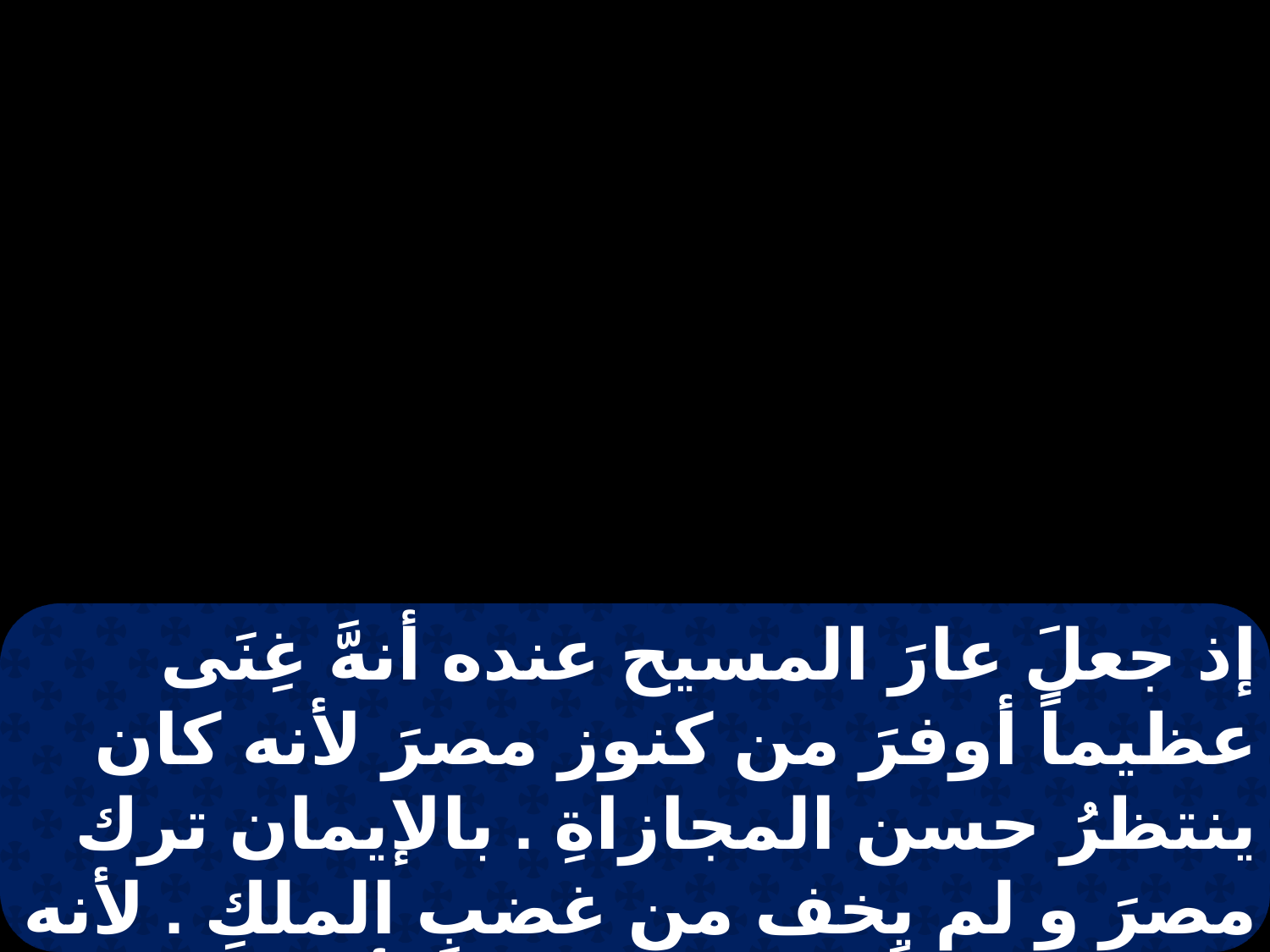

إذ جعلَ عارَ المسيح عنده أنهَّ غِنَى عظيماً أوفرَ من كنوز مصرَ لأنه كان ينتظرُ حسن المجازاةِ . بالإيمان ترك مصرَ و لم يخف من غضبِ الملكِ . لأنه كان مداوماً للغير منظور كأنه واحدٌ منظورٌ .